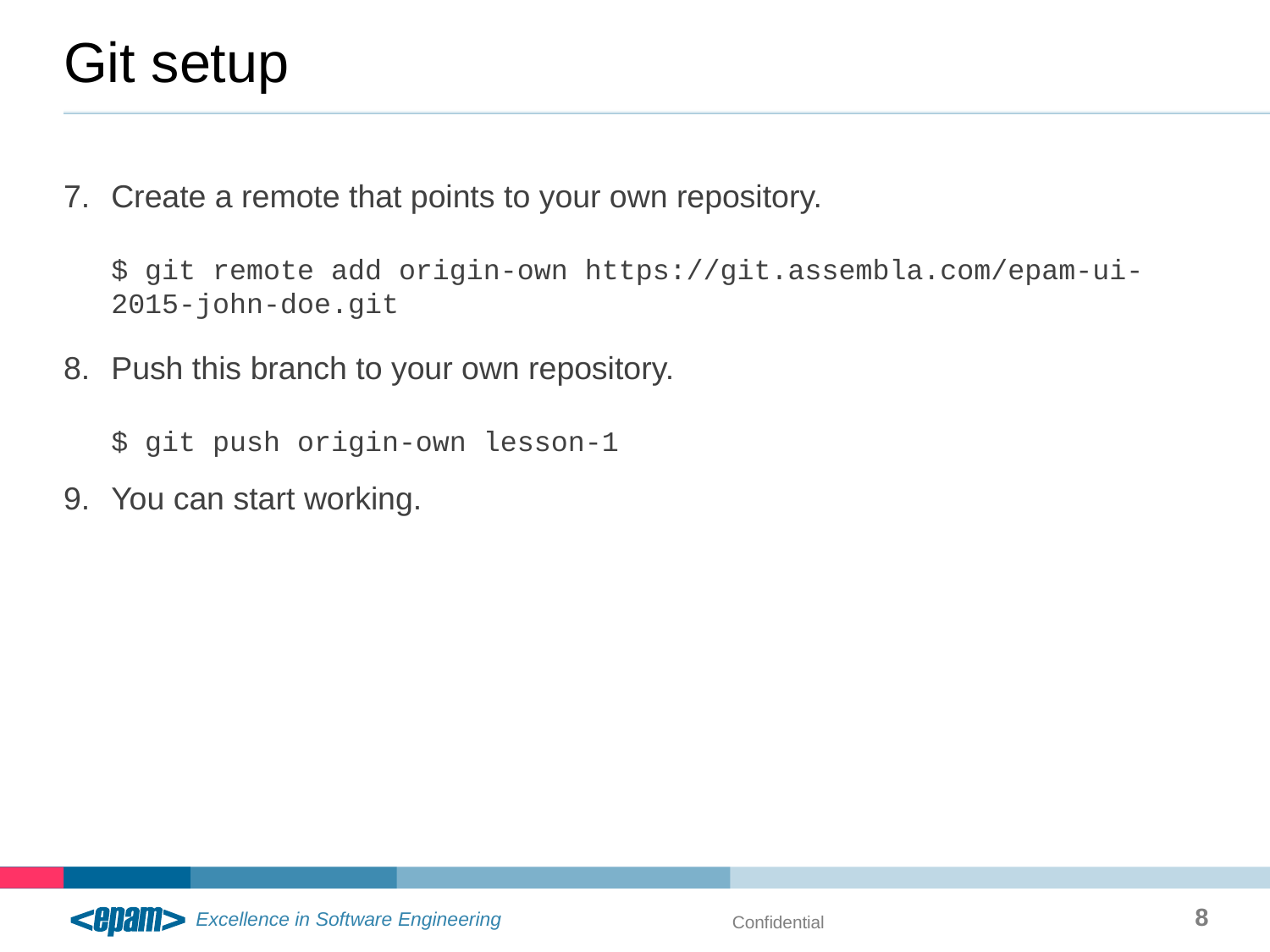

# Git setup
Create a remote that points to your own repository.
$ git remote add origin-own https://git.assembla.com/epam-ui-2015-john-doe.git
Push this branch to your own repository.
$ git push origin-own lesson-1
You can start working.

8
Confidential